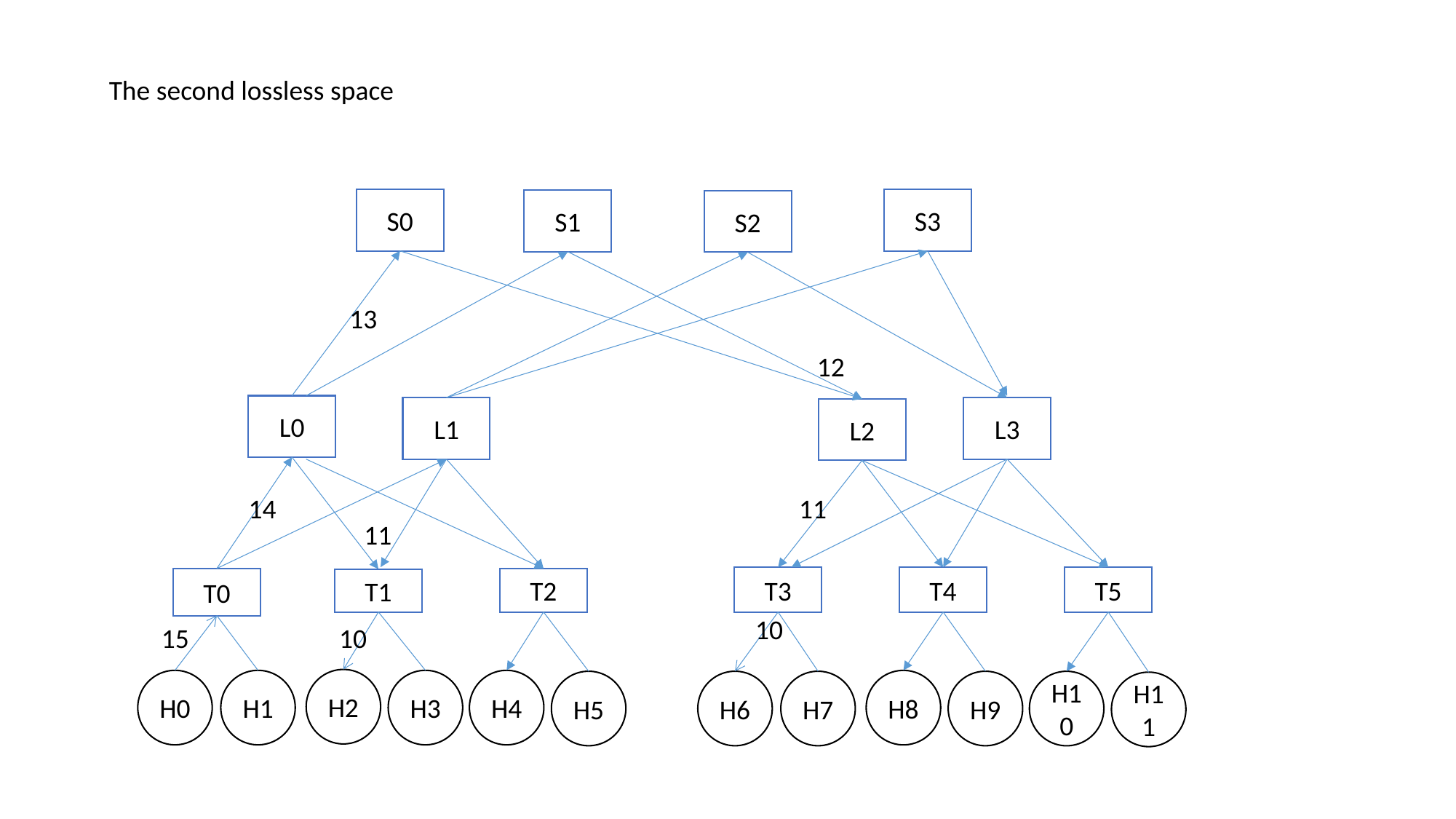

The second lossless space
S0
S3
S1
S2
13
12
L0
L1
L3
L2
14
11
11
T4
T5
T3
T0
T2
T1
10
15
10
H2
H0
H1
H3
H4
H8
H5
H6
H7
H9
H10
H11